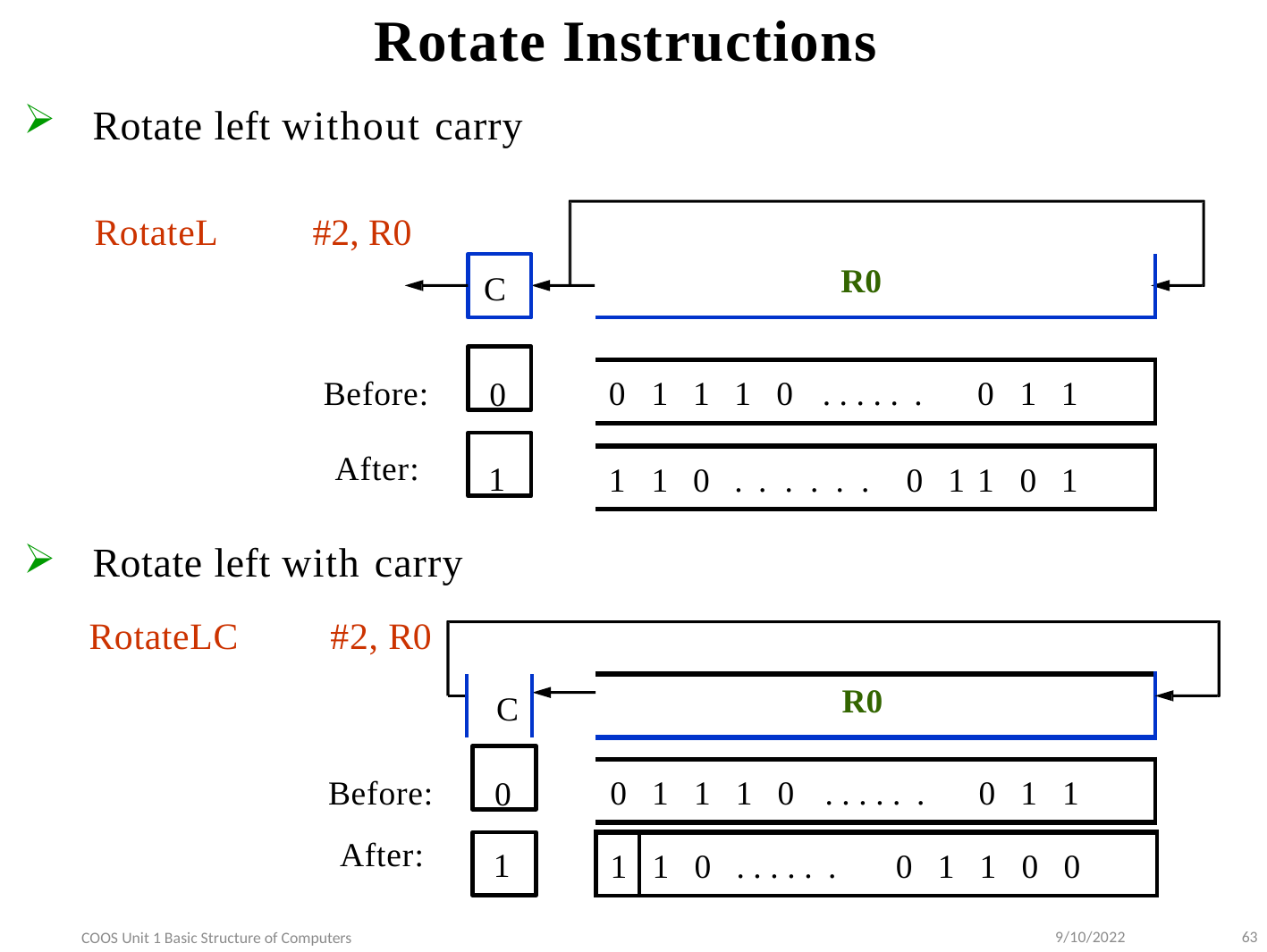

# Rotate Instructions
Rotate left without carry

RotateL	#2, R0

|  | C |  |  |  |  |  |  | R0 |  |  |  |
| --- | --- | --- | --- | --- | --- | --- | --- | --- | --- | --- | --- |
|  |  |  |  |  |  |  |  |  |  |  |  |
| Before: | 0 |  |  | 0 | 1 | 1 | 1 | 0 . . . . . . | 0 | 1 | 1 |
|  |  |  |  |  |  |  |  |  |  |  |  |
| After: | 1 |  |  | 1 | 1 | 0 | . . | . . . . 0 1 | 1 | 0 | 1 |
| Rotate left with carry RotateLC #2, R0 |  |  |  |  |  |  |  |  |  |  |  |
|  | C |  |  |  |  |  |  | R0 |  |  |  |
|  |  |  |  |  |  |  |  |  |  |  |  |
| Before: | 0 |  |  | 0 | 1 | 1 | 1 | 0 . . . . . . | 0 | 1 | 1 |

| After: | 1 | 1 | 1 | 0 | . . . . . . | 0 | 1 | 1 | 0 | 0 |
| --- | --- | --- | --- | --- | --- | --- | --- | --- | --- | --- |
|  |  |  |  |  |  |  |  |  |  |  |

9/10/2022
63
COOS Unit 1 Basic Structure of Computers